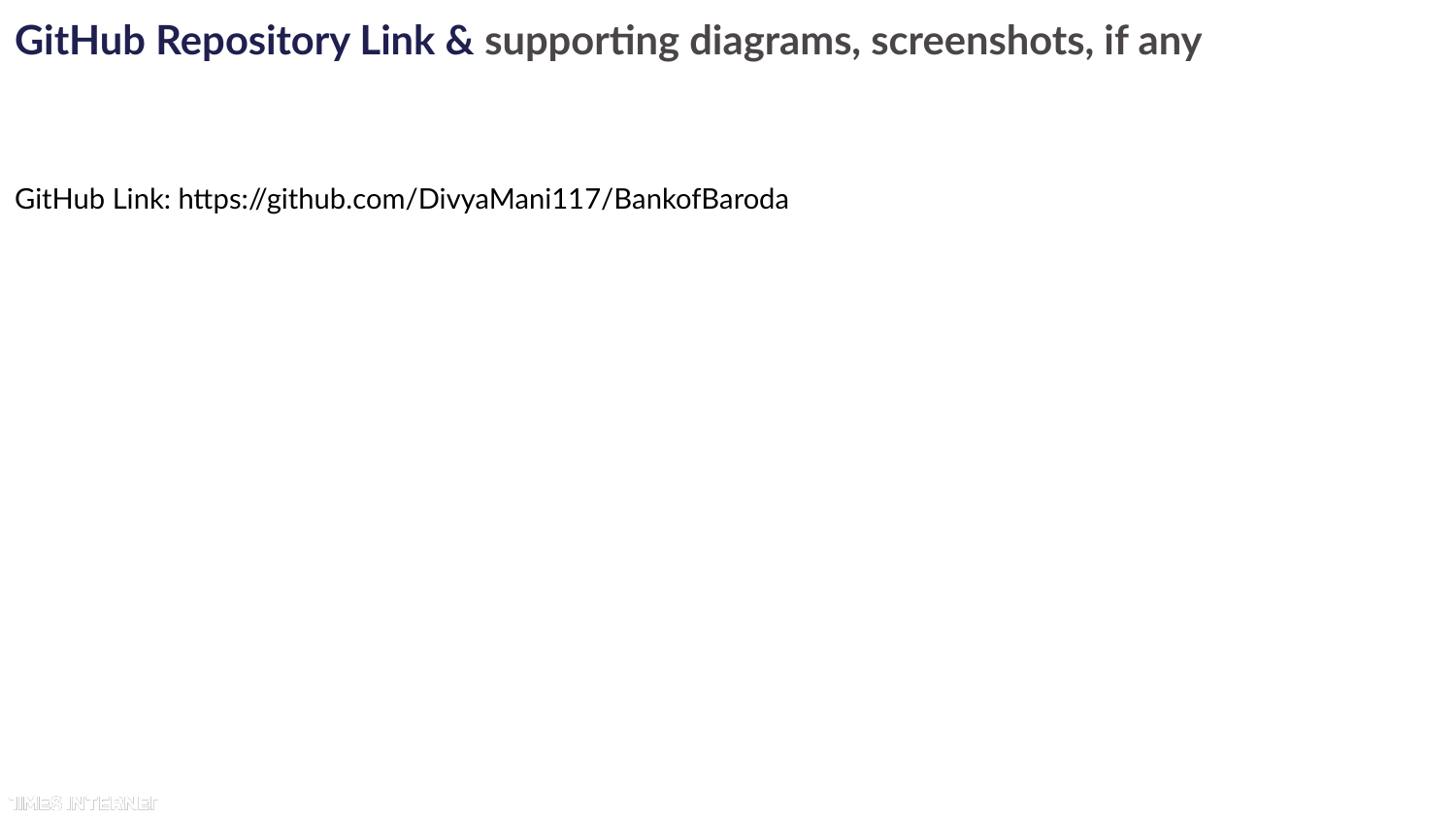

GitHub Repository Link & supporting diagrams, screenshots, if any
GitHub Link: https://github.com/DivyaMani117/BankofBaroda